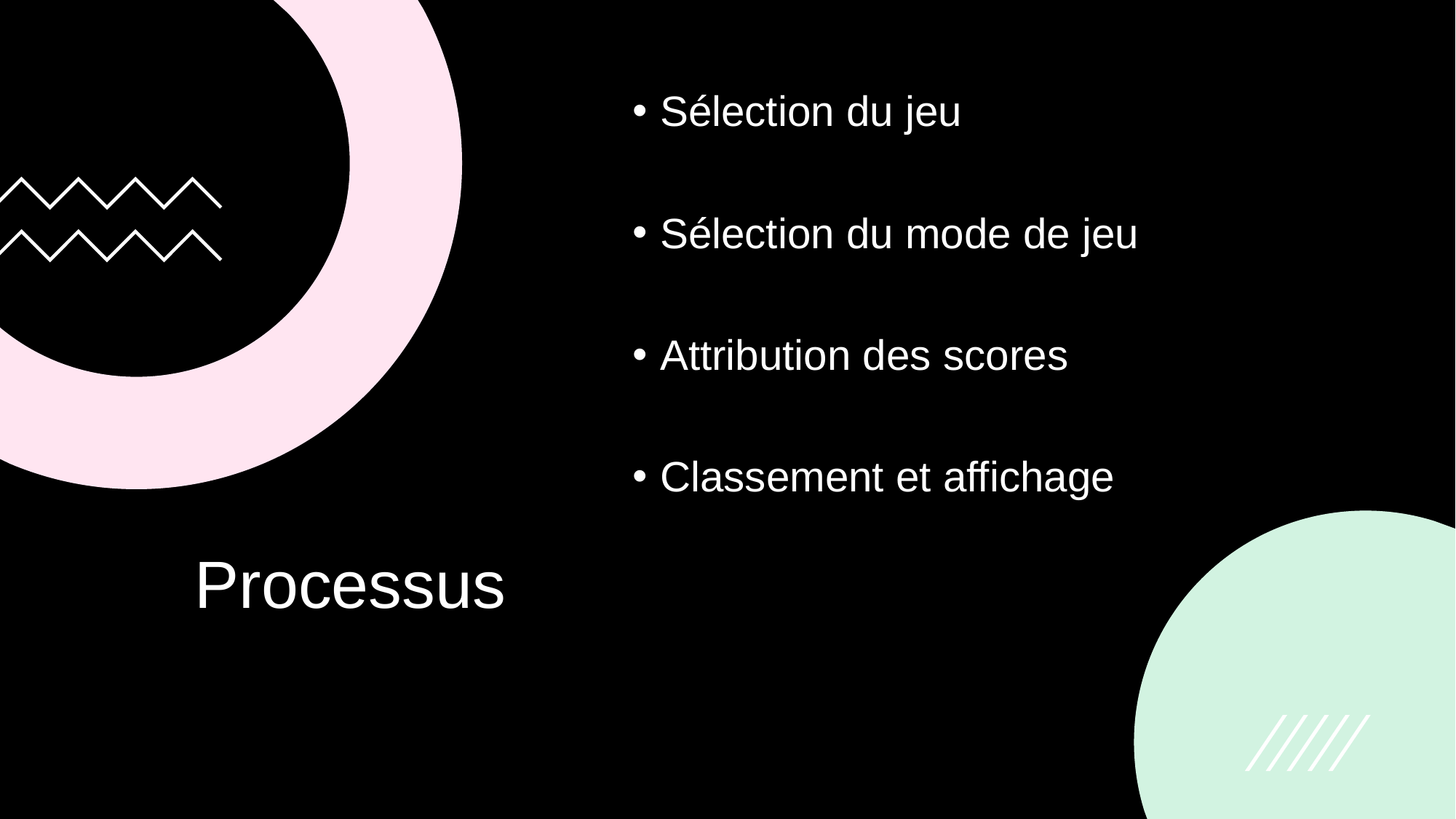

Sélection du jeu

Sélection du mode de jeu

Attribution des scores

Classement et affichage

# Processus